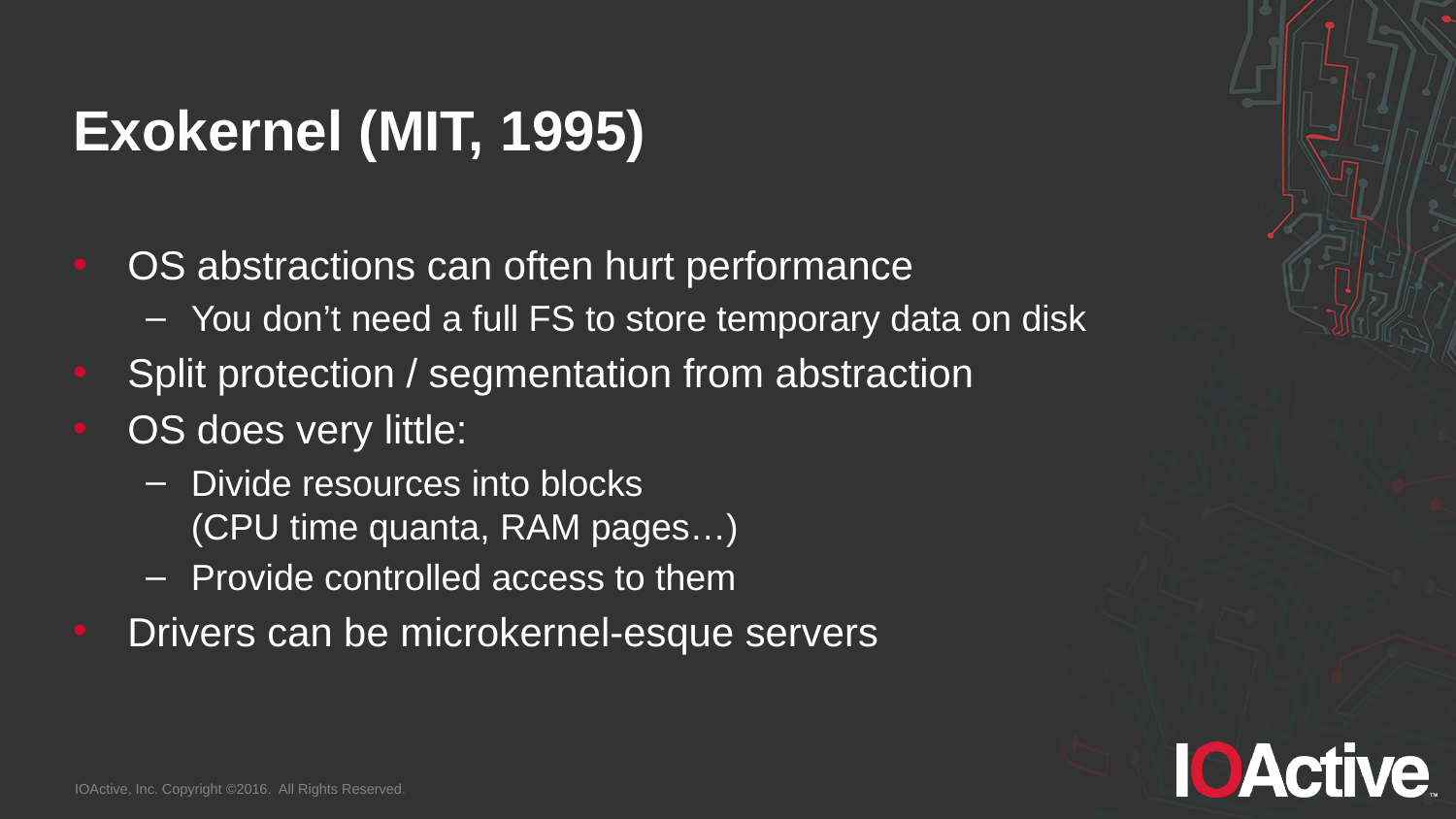

# Exokernel (MIT, 1995)
OS abstractions can often hurt performance
You don’t need a full FS to store temporary data on disk
Split protection / segmentation from abstraction
OS does very little:
Divide resources into blocks
(CPU time quanta, RAM pages…)
Provide controlled access to them
Drivers can be microkernel-esque servers